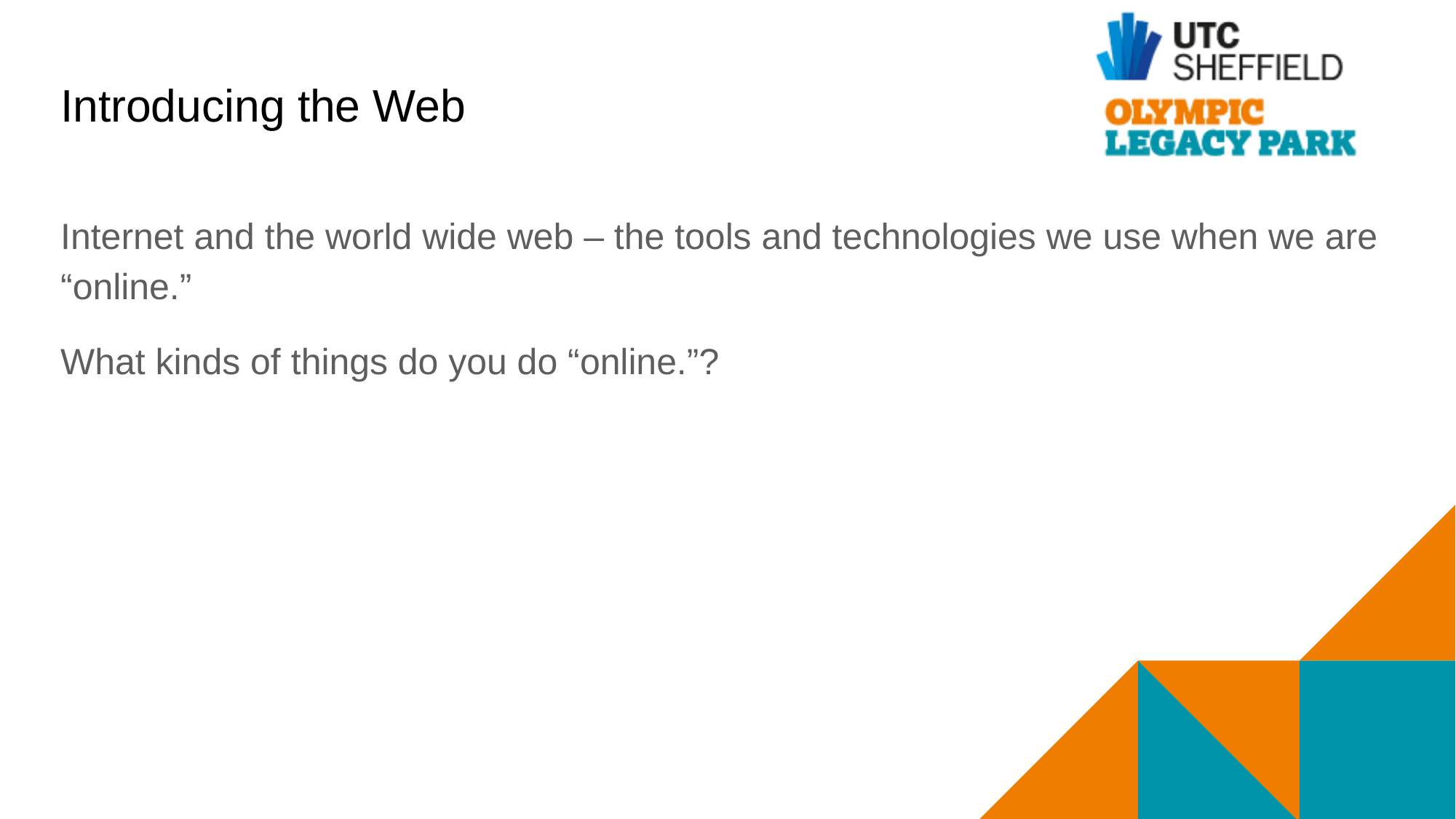

# Introducing the Web
Internet and the world wide web – the tools and technologies we use when we are “online.”
What kinds of things do you do “online.”?